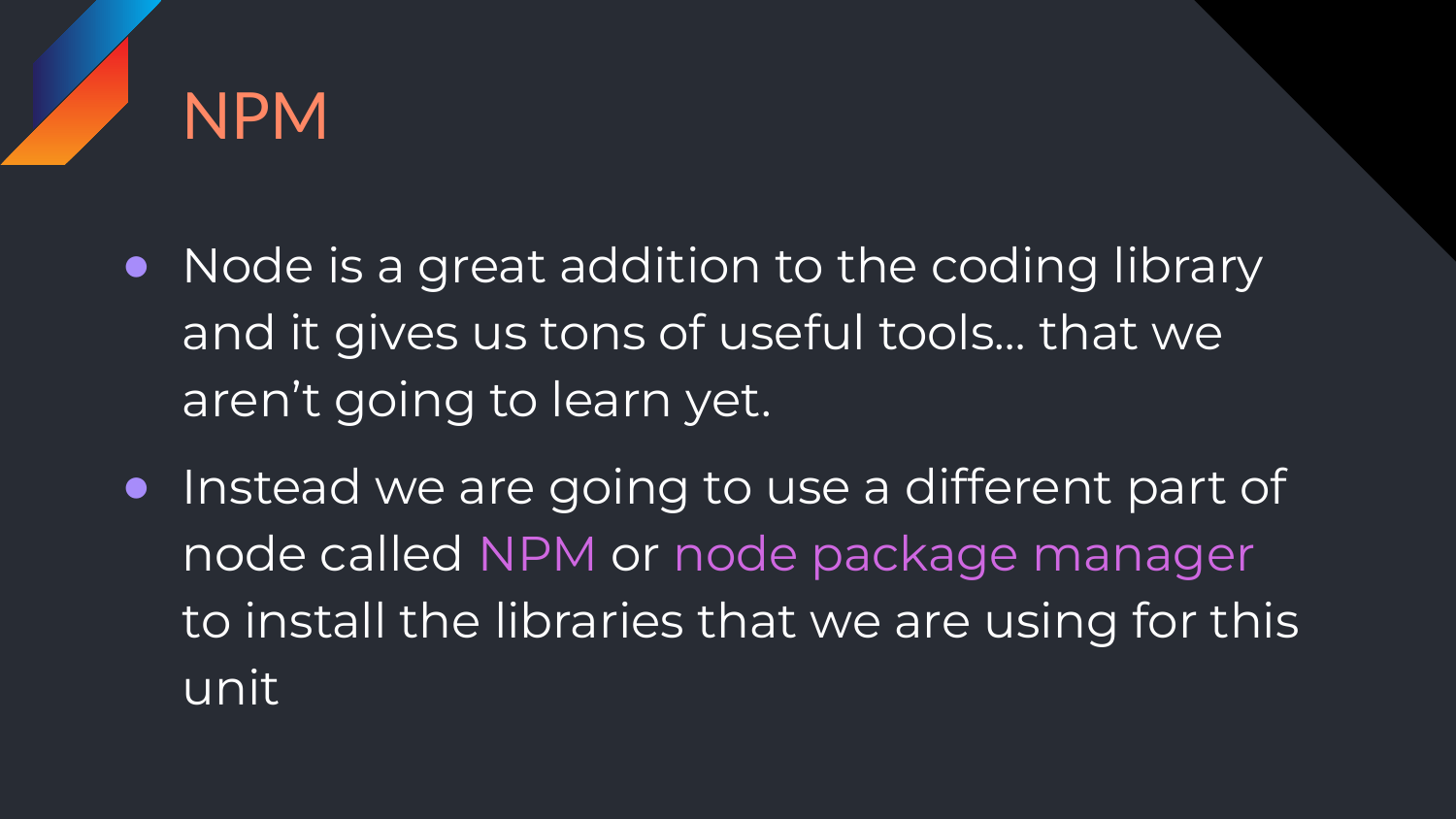

# NPM
Node is a great addition to the coding library and it gives us tons of useful tools… that we aren’t going to learn yet.
Instead we are going to use a different part of node called NPM or node package manager to install the libraries that we are using for this unit